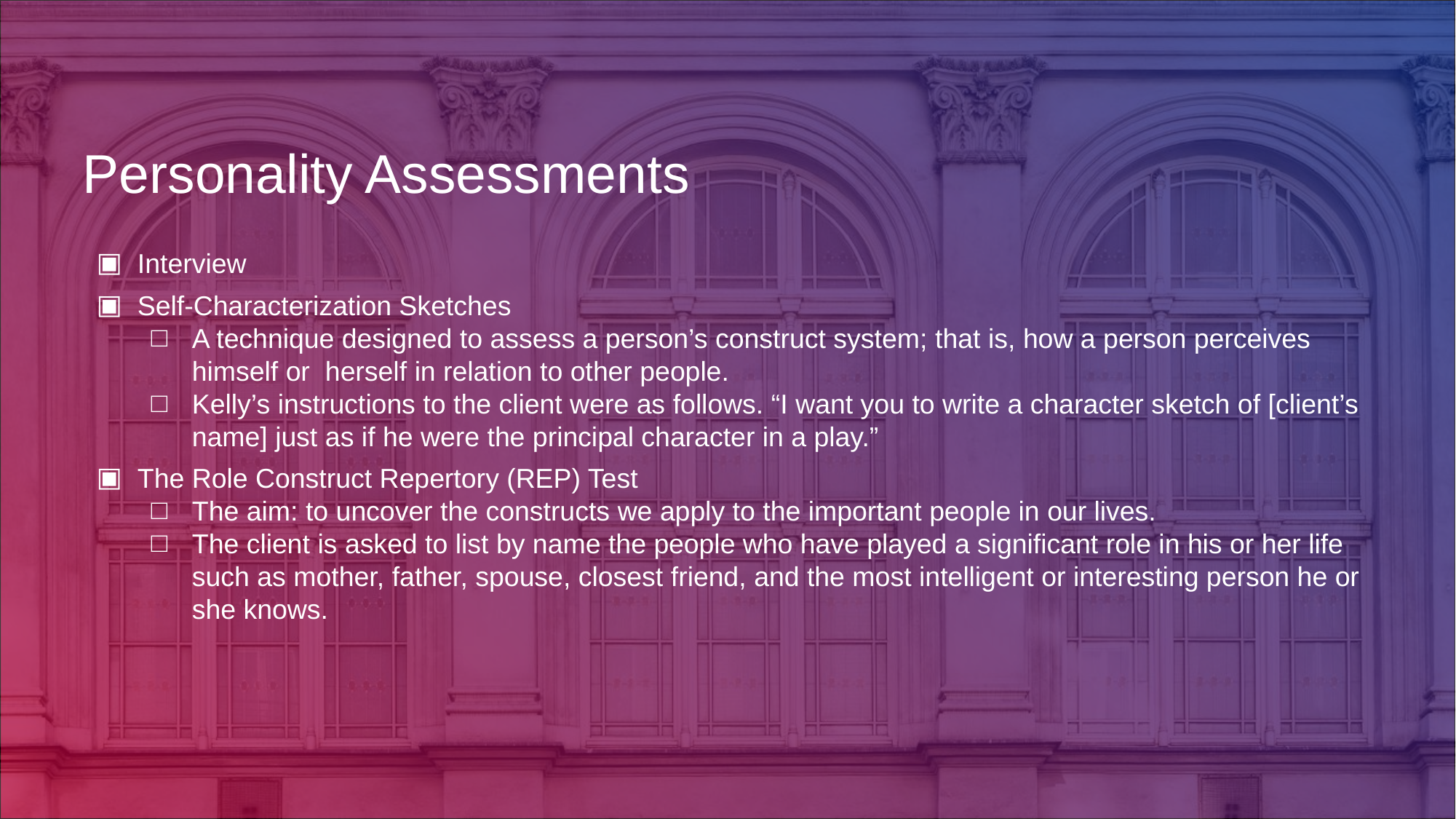

# Personality Assessments
Interview
Self-Characterization Sketches
A technique designed to assess a person’s construct system; that is, how a person perceives himself or  herself in relation to other people.
Kelly’s instructions to the client were as follows. “I want you to write a character sketch of [client’s name] just as if he were the principal character in a play.”
The Role Construct Repertory (REP) Test
The aim: to uncover the constructs we apply to the important people in our lives.
The client is asked to list by name the people who have played a significant role in his or her life such as mother, father, spouse, closest friend, and the most intelligent or interesting person he or she knows.